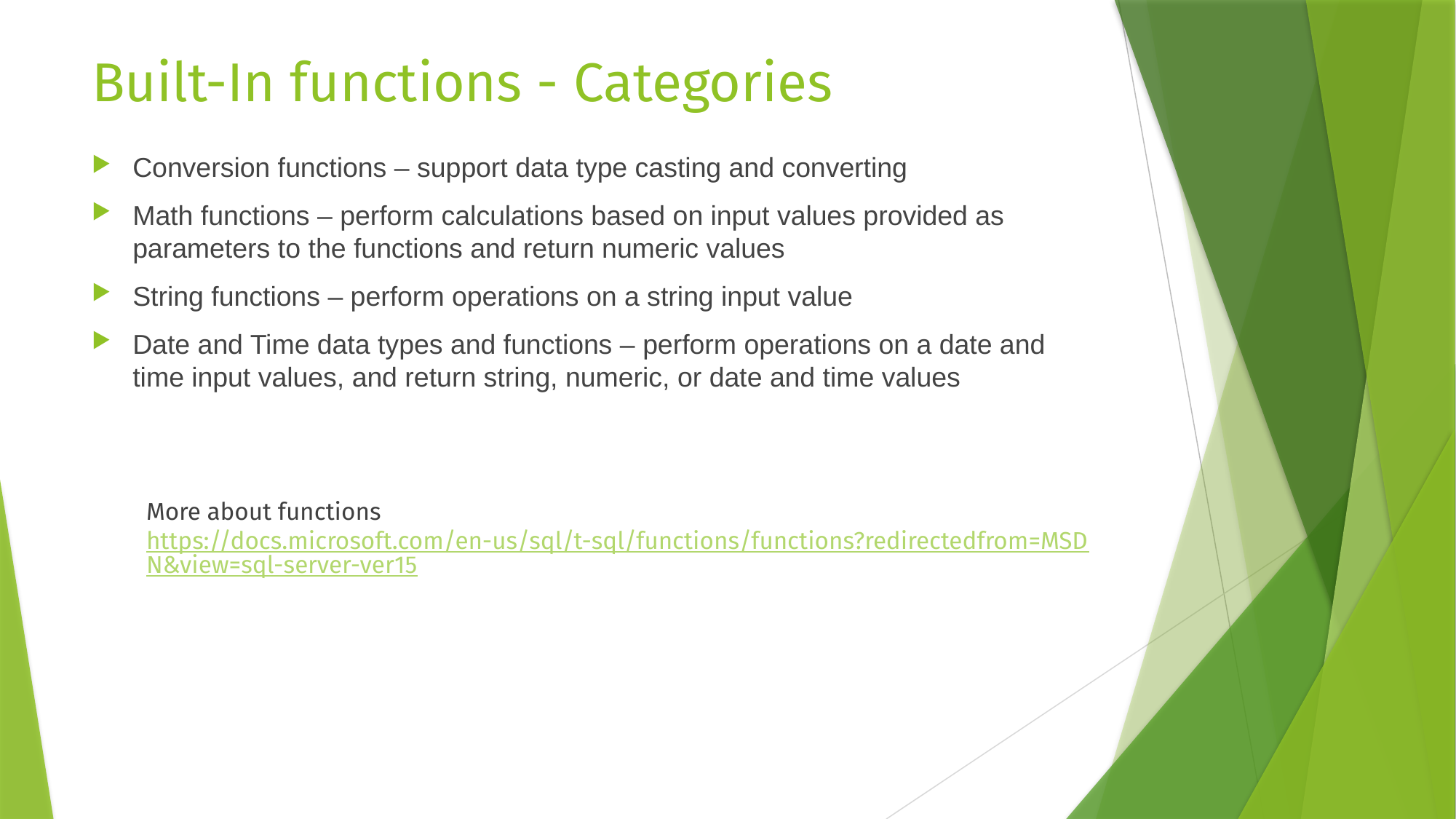

# Built-In functions - Categories
Conversion functions – support data type casting and converting
Math functions – perform calculations based on input values provided as parameters to the functions and return numeric values
String functions – perform operations on a string input value
Date and Time data types and functions – perform operations on a date and time input values, and return string, numeric, or date and time values

More about functions https://docs.microsoft.com/en-us/sql/t-sql/functions/functions?redirectedfrom=MSDN&view=sql-server-ver15